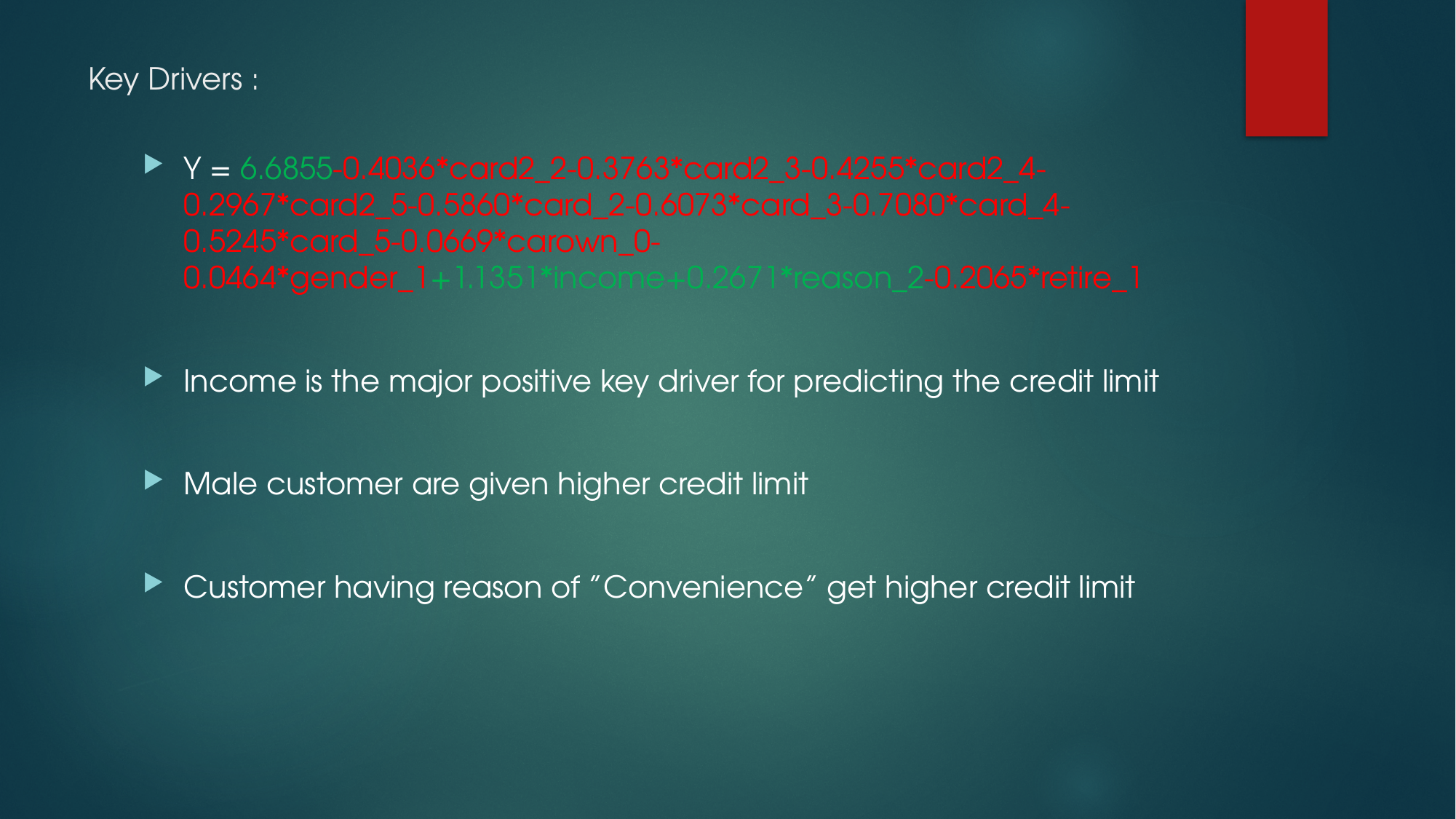

# Key Drivers :
Y = 6.6855-0.4036*card2_2-0.3763*card2_3-0.4255*card2_4-0.2967*card2_5-0.5860*card_2-0.6073*card_3-0.7080*card_4-0.5245*card_5-0.0669*carown_0-0.0464*gender_1+1.1351*income+0.2671*reason_2-0.2065*retire_1

Income is the major positive key driver for predicting the credit limit

Male customer are given higher credit limit

Customer having reason of ”Convenience” get higher credit limit